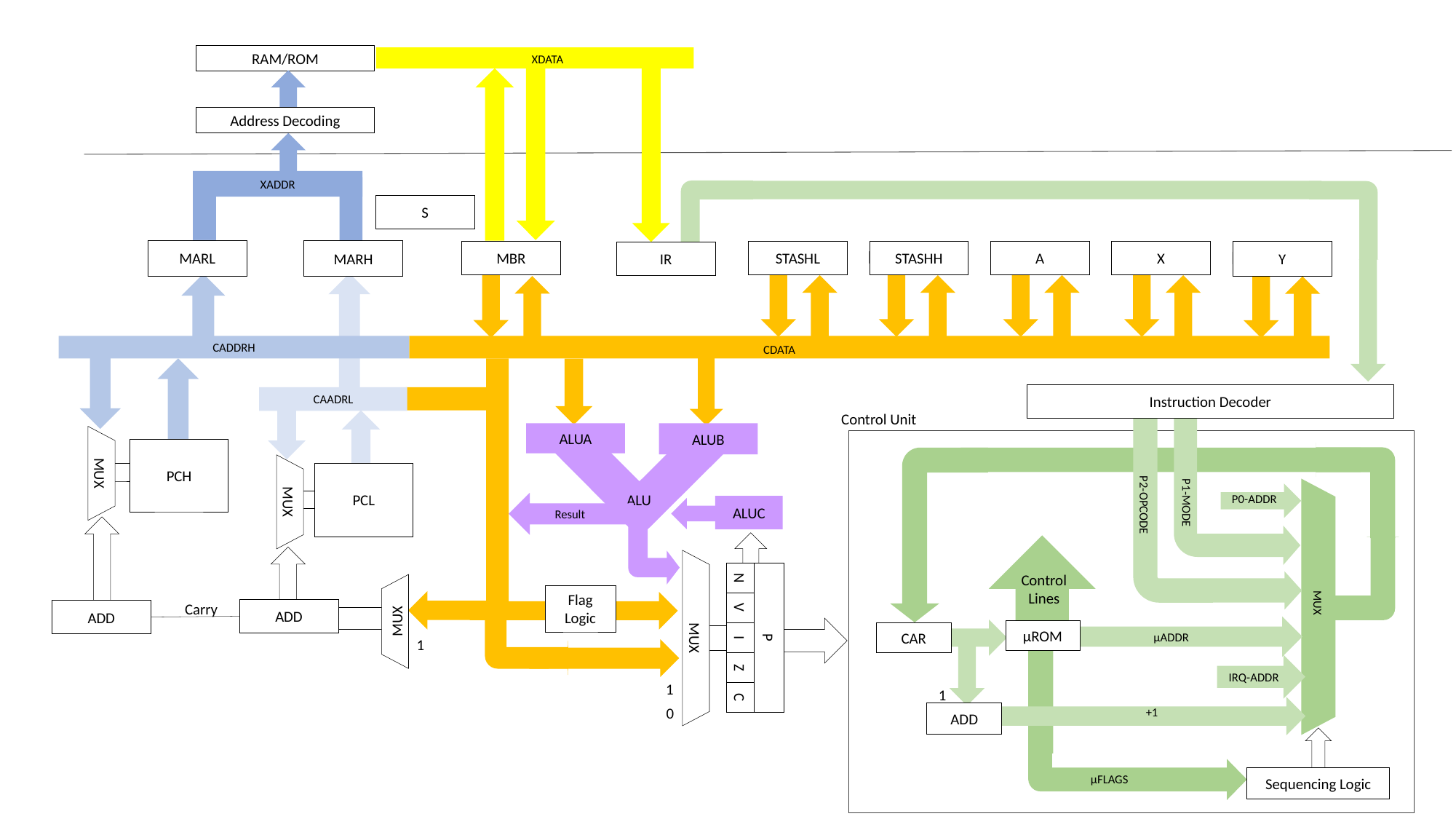

XDATA
RAM/ROM

Address Decoding

XADDR

S
MARL
MARH
MBR
STASHL
STASHH
A
X
Y
IR

CDATA

CADDRH

Instruction Decoder
CAADRL

Control Unit

ALUA
ALUB

PCH

MUX

PCL

P0-ADDR
ALU

P1-MODE
MUX
P2-OPCODE

ALUC
Result

Control Lines
N

Carry
Flag Logic
MUX

V
ADD
ADD

MUX

µROM
CAR
P
I
MUX

µADDR
1

Z
IRQ-ADDR
1

C
1
+1
0
ADD

µFLAGS
Sequencing Logic